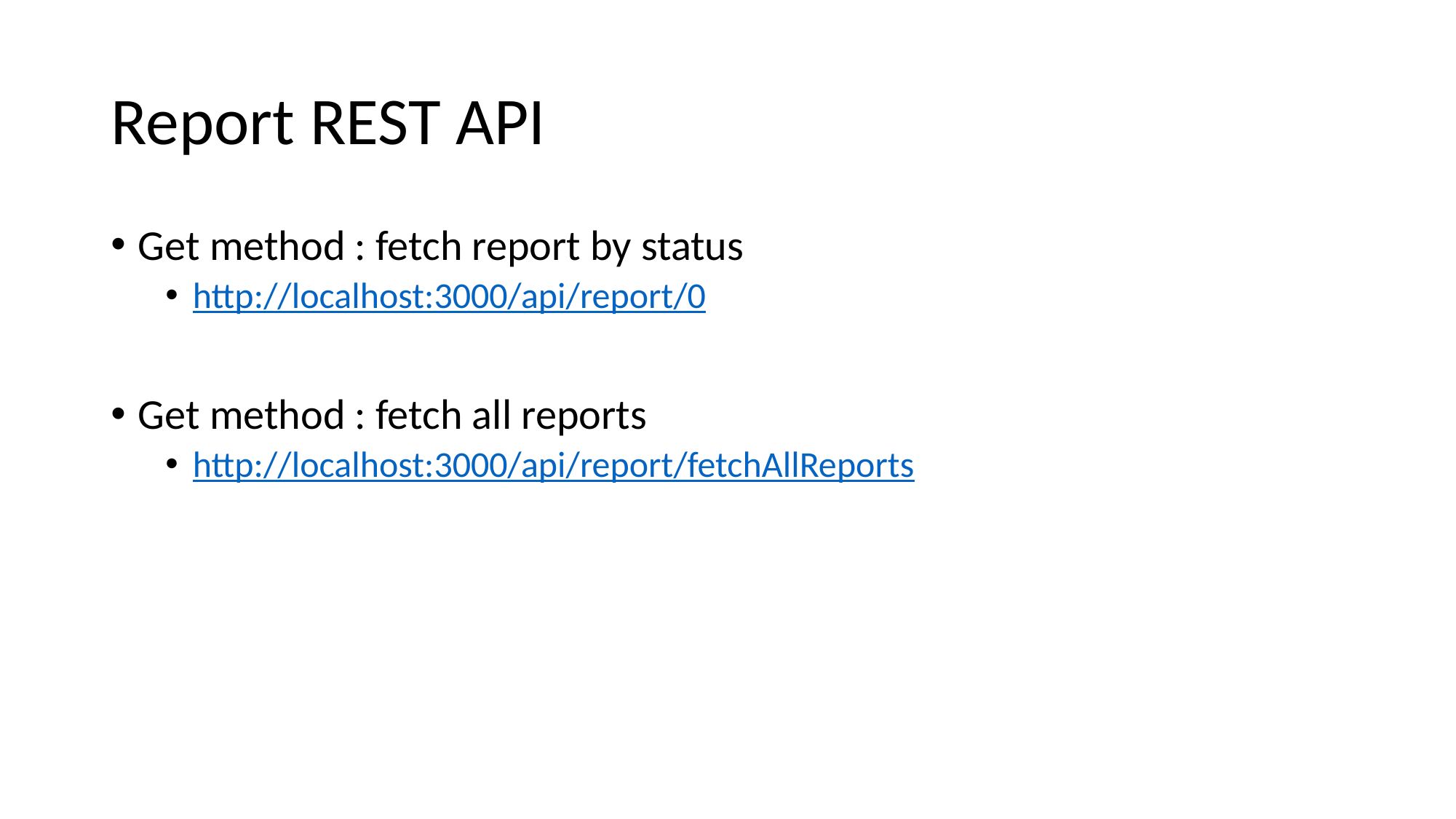

# Report REST API
Get method : fetch report by status
http://localhost:3000/api/report/0

Get method : fetch all reports
http://localhost:3000/api/report/fetchAllReports